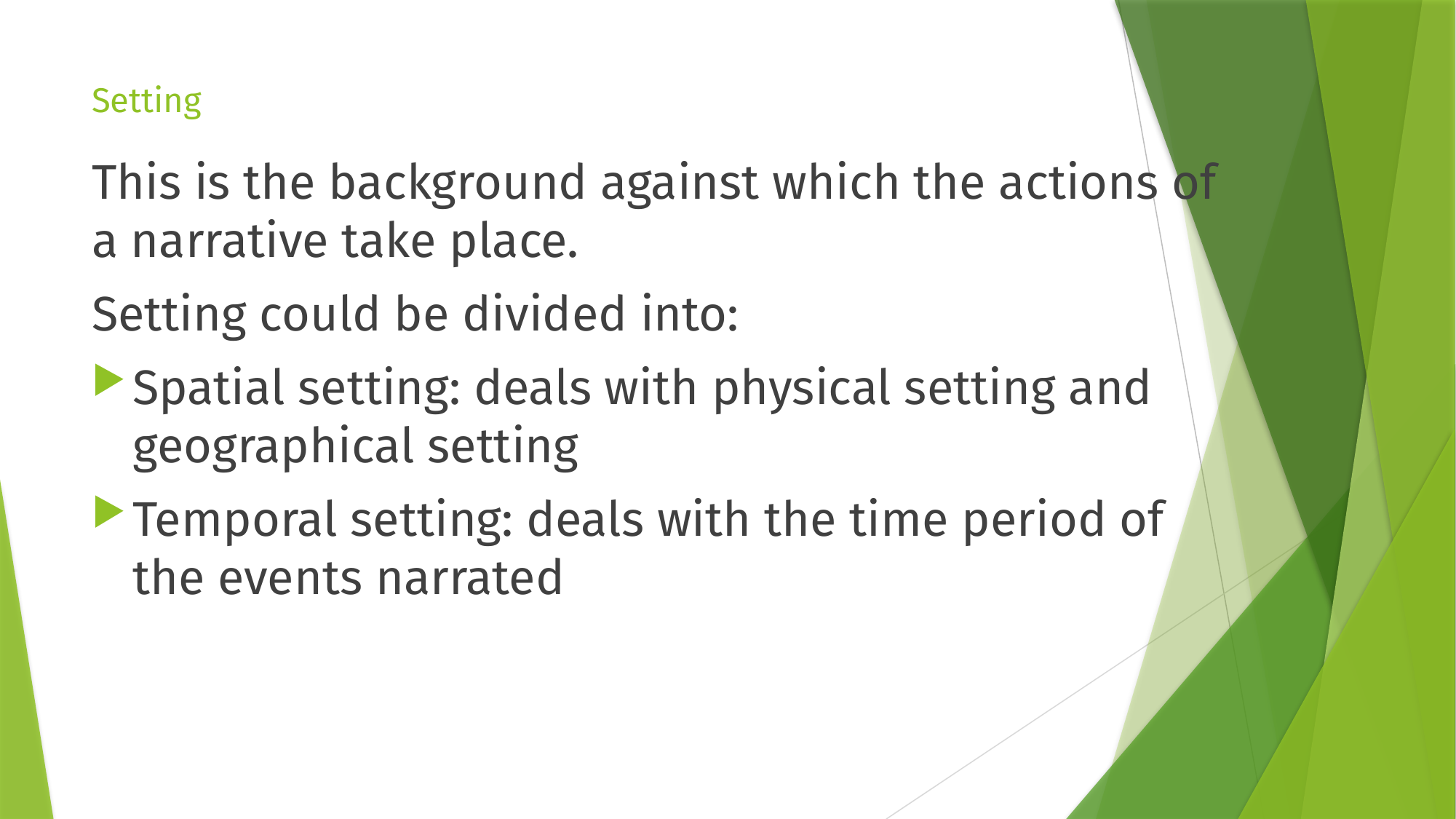

# Setting
This is the background against which the actions of a narrative take place.
Setting could be divided into:
Spatial setting: deals with physical setting and geographical setting
Temporal setting: deals with the time period of the events narrated